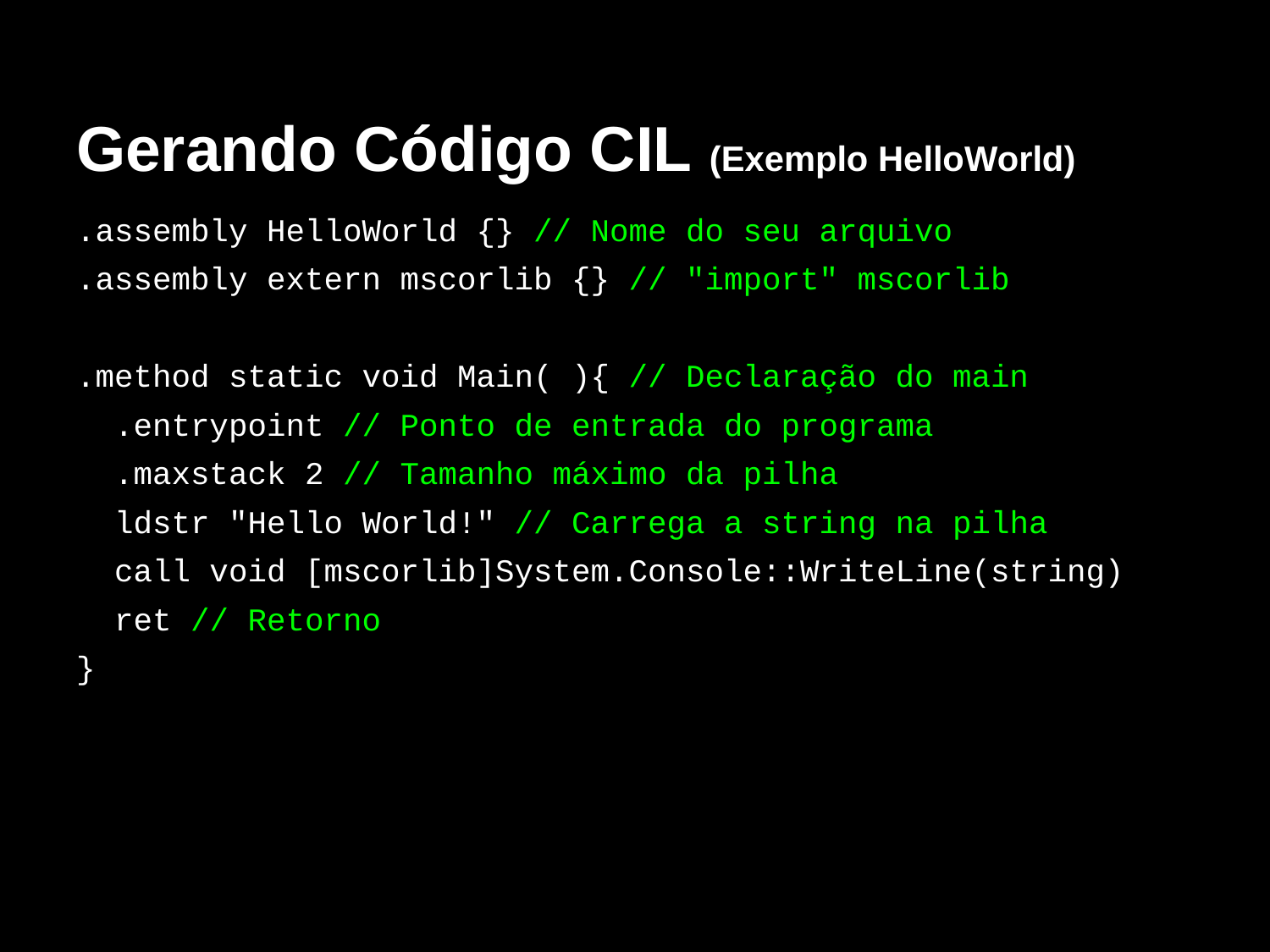

# Gerando Código CIL (Exemplo HelloWorld)
.assembly HelloWorld {} // Nome do seu arquivo
.assembly extern mscorlib {} // "import" mscorlib

.method static void Main( ){ // Declaração do main
  .entrypoint // Ponto de entrada do programa
  .maxstack 2 // Tamanho máximo da pilha
  ldstr "Hello World!" // Carrega a string na pilha
  call void [mscorlib]System.Console::WriteLine(string)
  ret // Retorno
}